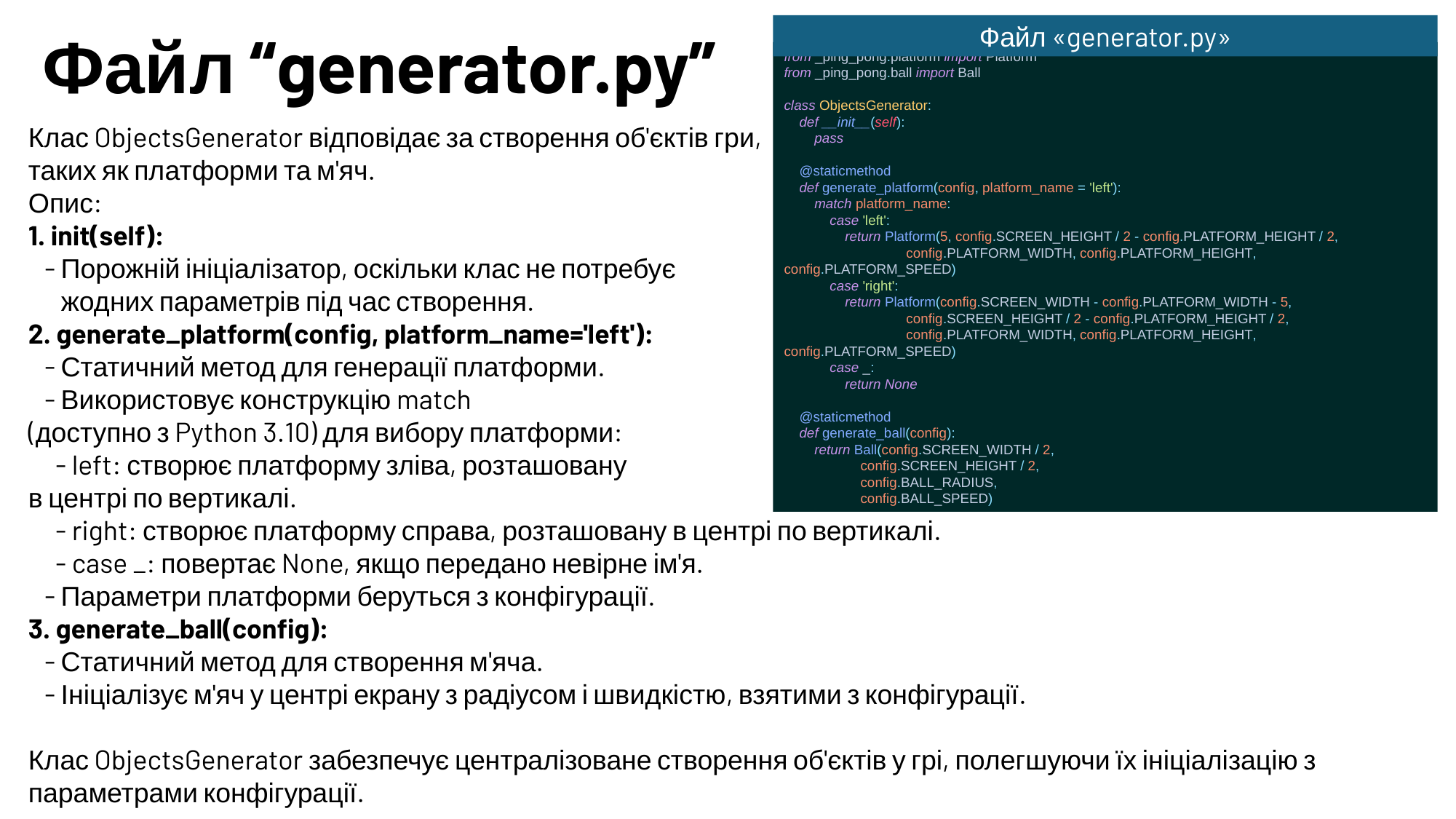

Файл “generator.py”
Файл «generator.py»
from _ping_pong.platform import Platform
from _ping_pong.ball import Ball
class ObjectsGenerator:
    def __init__(self):
        pass
    @staticmethod
    def generate_platform(config, platform_name = 'left'):
        match platform_name:
            case 'left':
                return Platform(5, config.SCREEN_HEIGHT / 2 - config.PLATFORM_HEIGHT / 2,
                                config.PLATFORM_WIDTH, config.PLATFORM_HEIGHT, config.PLATFORM_SPEED)
            case 'right':
                return Platform(config.SCREEN_WIDTH - config.PLATFORM_WIDTH - 5,
                                config.SCREEN_HEIGHT / 2 - config.PLATFORM_HEIGHT / 2,
                                config.PLATFORM_WIDTH, config.PLATFORM_HEIGHT, config.PLATFORM_SPEED)
            case _:
                return None
    @staticmethod
    def generate_ball(config):
        return Ball(config.SCREEN_WIDTH / 2,
                    config.SCREEN_HEIGHT / 2,
                    config.BALL_RADIUS,
                    config.BALL_SPEED)
Клас ObjectsGenerator відповідає за створення об'єктів гри,
таких як платформи та м'яч.
Опис:
1. init(self):
   - Порожній ініціалізатор, оскільки клас не потребує
      жодних параметрів під час створення.
2. generate_platform(config, platform_name='left'):
   - Статичний метод для генерації платформи.
   - Використовує конструкцію match
(доступно з Python 3.10) для вибору платформи:
     - left: створює платформу зліва, розташовану
в центрі по вертикалі.
     - right: створює платформу справа, розташовану в центрі по вертикалі.
     - case _: повертає None, якщо передано невірне ім'я.
   - Параметри платформи беруться з конфігурації.
3. generate_ball(config):
   - Статичний метод для створення м'яча.
   - Ініціалізує м'яч у центрі екрану з радіусом і швидкістю, взятими з конфігурації.

Клас ObjectsGenerator забезпечує централізоване створення об'єктів у грі, полегшуючи їх ініціалізацію з параметрами конфігурації.